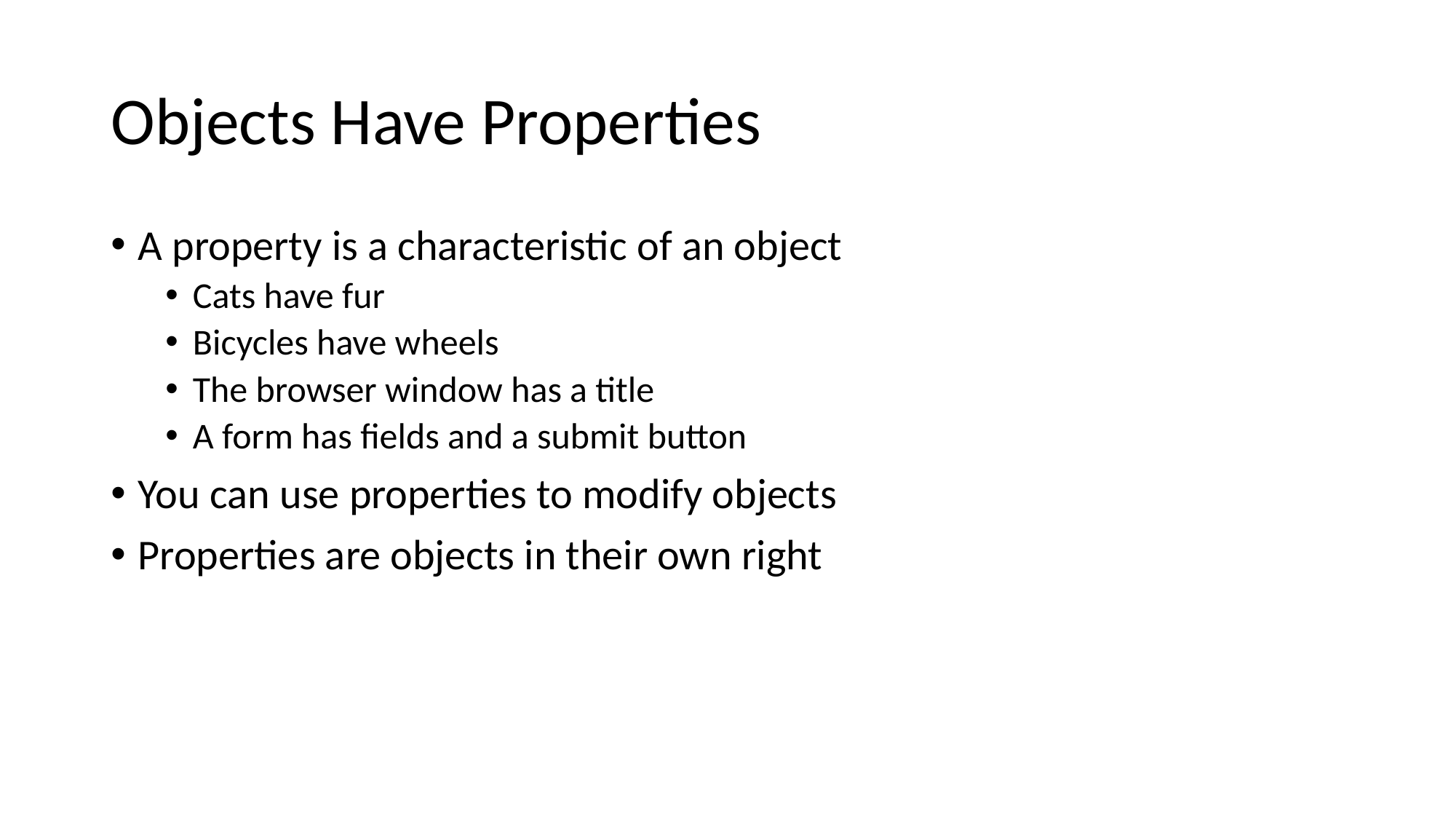

# Objects Have Properties
A property is a characteristic of an object
Cats have fur
Bicycles have wheels
The browser window has a title
A form has fields and a submit button
You can use properties to modify objects
Properties are objects in their own right